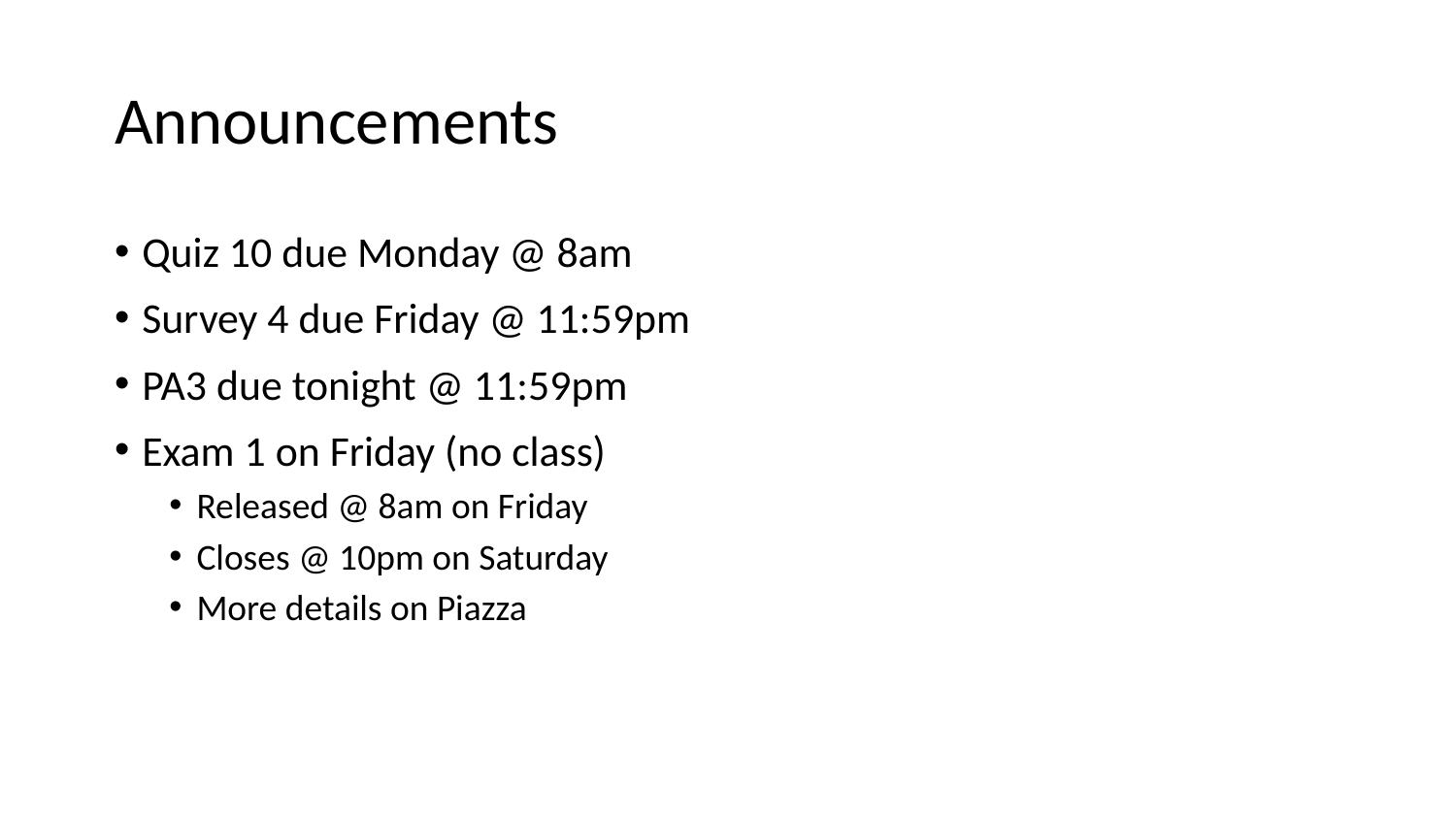

# Announcements
Quiz 10 due Monday @ 8am
Survey 4 due Friday @ 11:59pm
PA3 due tonight @ 11:59pm
Exam 1 on Friday (no class)
Released @ 8am on Friday
Closes @ 10pm on Saturday
More details on Piazza